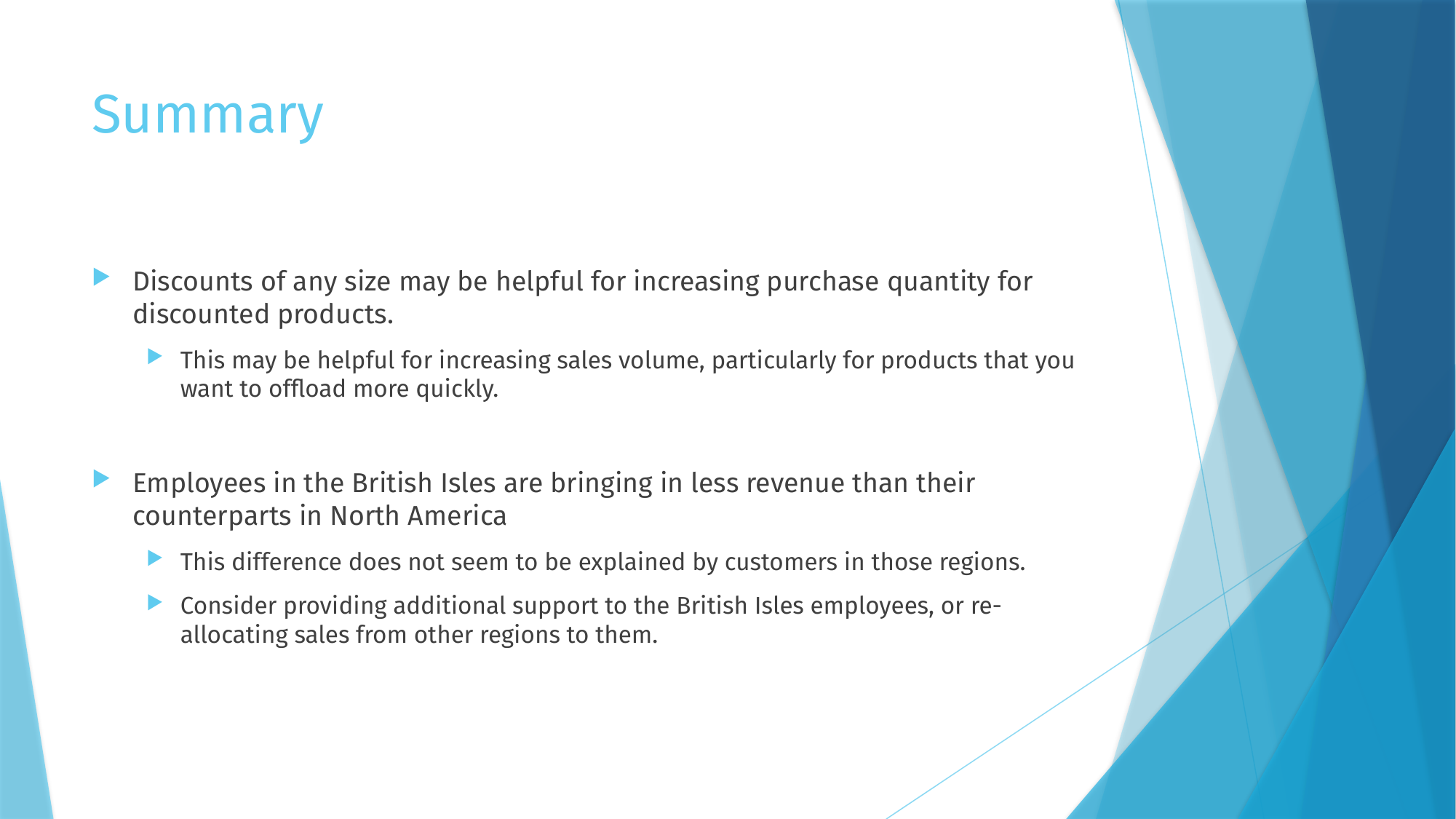

# Summary
Discounts of any size may be helpful for increasing purchase quantity for discounted products.
This may be helpful for increasing sales volume, particularly for products that you want to offload more quickly.

Employees in the British Isles are bringing in less revenue than their counterparts in North America
This difference does not seem to be explained by customers in those regions.
Consider providing additional support to the British Isles employees, or re-allocating sales from other regions to them.